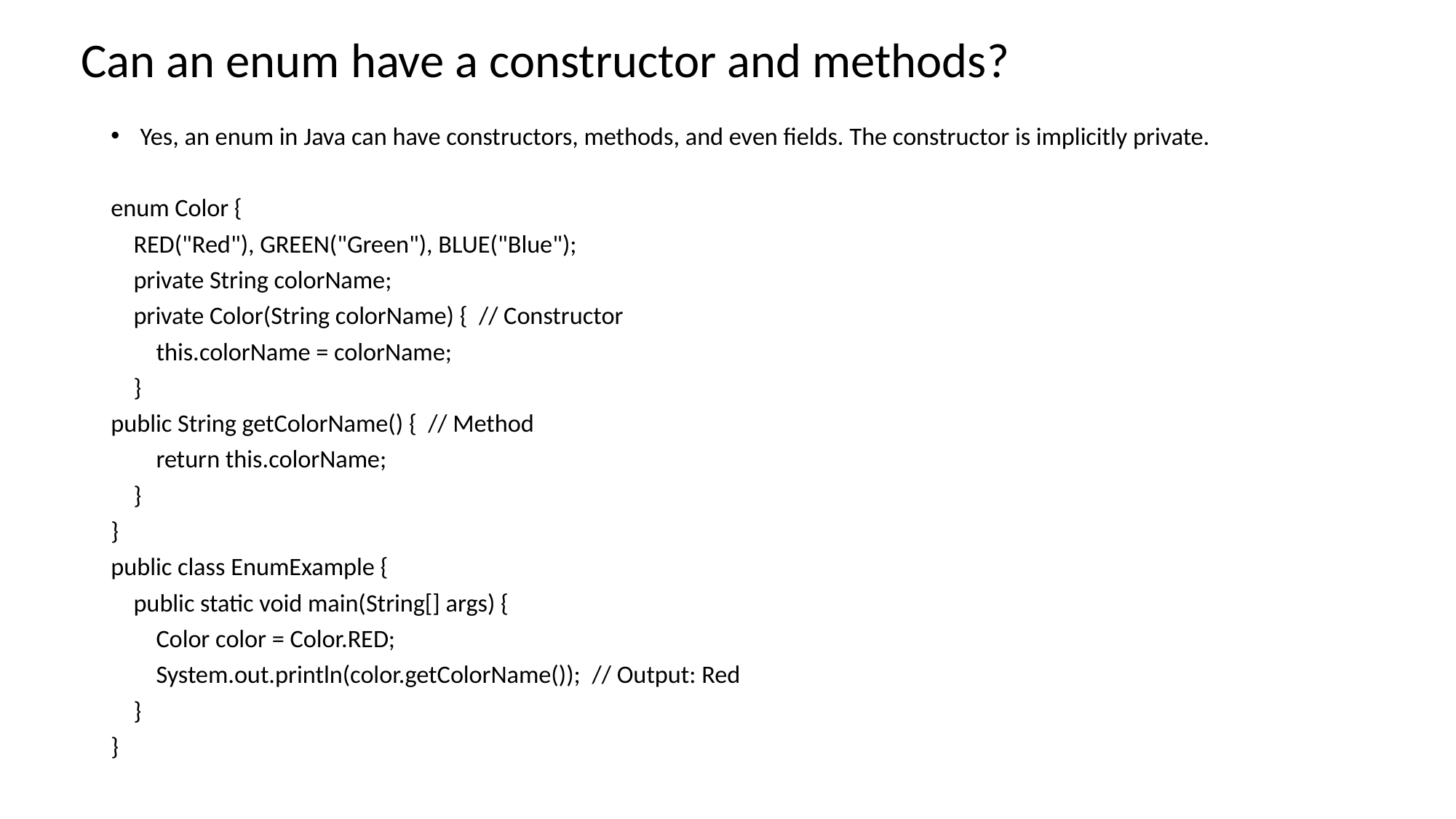

# Can an enum have a constructor and methods?
Yes, an enum in Java can have constructors, methods, and even fields. The constructor is implicitly private.

enum Color {
    RED("Red"), GREEN("Green"), BLUE("Blue");
    private String colorName;
    private Color(String colorName) {  // Constructor
        this.colorName = colorName;
    }
public String getColorName() {  // Method
        return this.colorName;
    }
}
public class EnumExample {
    public static void main(String[] args) {
        Color color = Color.RED;
        System.out.println(color.getColorName());  // Output: Red
    }
}